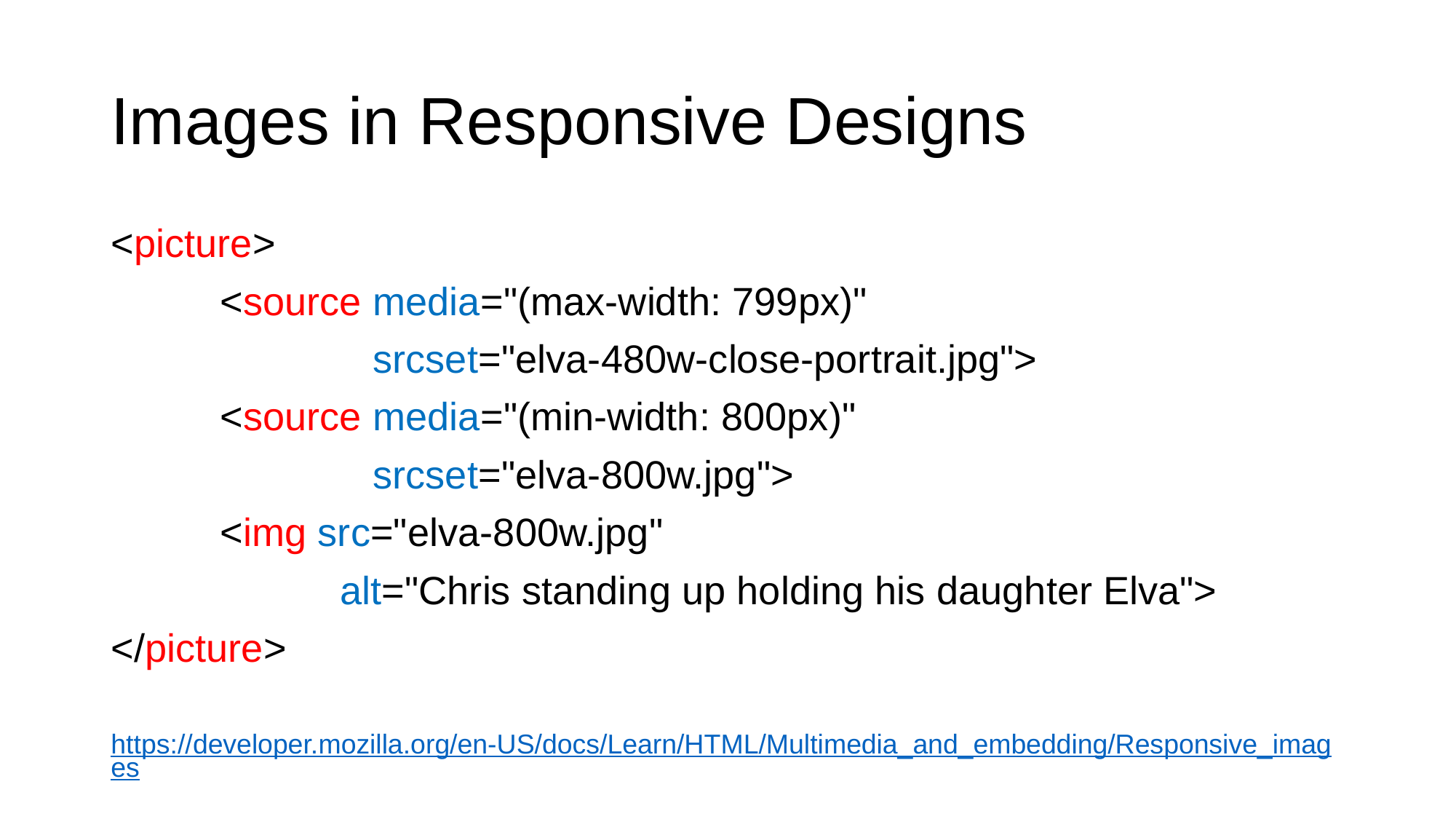

# Images in Responsive Designs
<picture>
	<source media="(max-width: 799px)"
		    srcset="elva-480w-close-portrait.jpg">
	<source media="(min-width: 800px)"
		    srcset="elva-800w.jpg">
	<img src="elva-800w.jpg"
	           alt="Chris standing up holding his daughter Elva">
</picture>

https://developer.mozilla.org/en-US/docs/Learn/HTML/Multimedia_and_embedding/Responsive_images